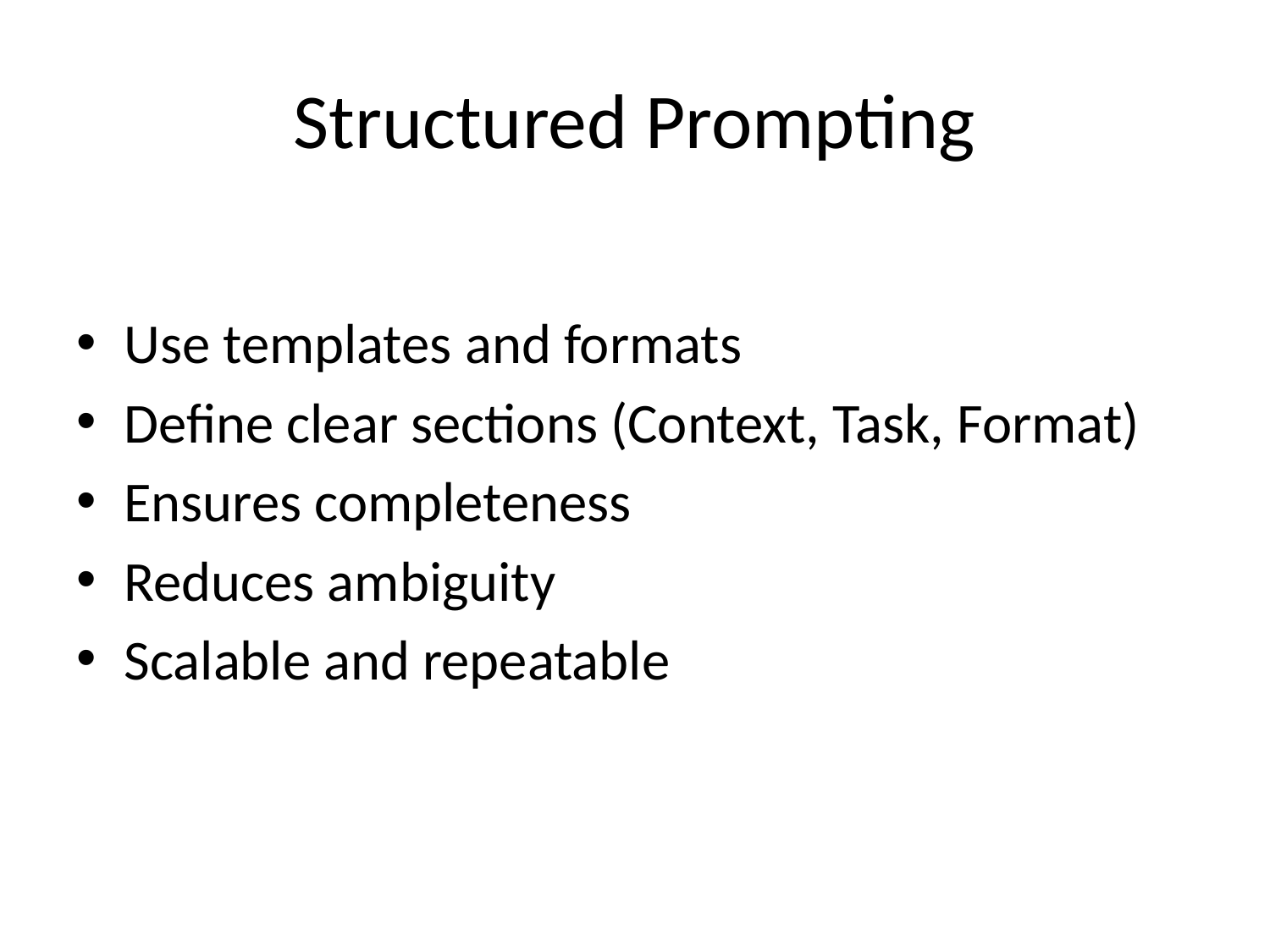

# Structured Prompting

Use templates and formats
Define clear sections (Context, Task, Format)
Ensures completeness
Reduces ambiguity
Scalable and repeatable